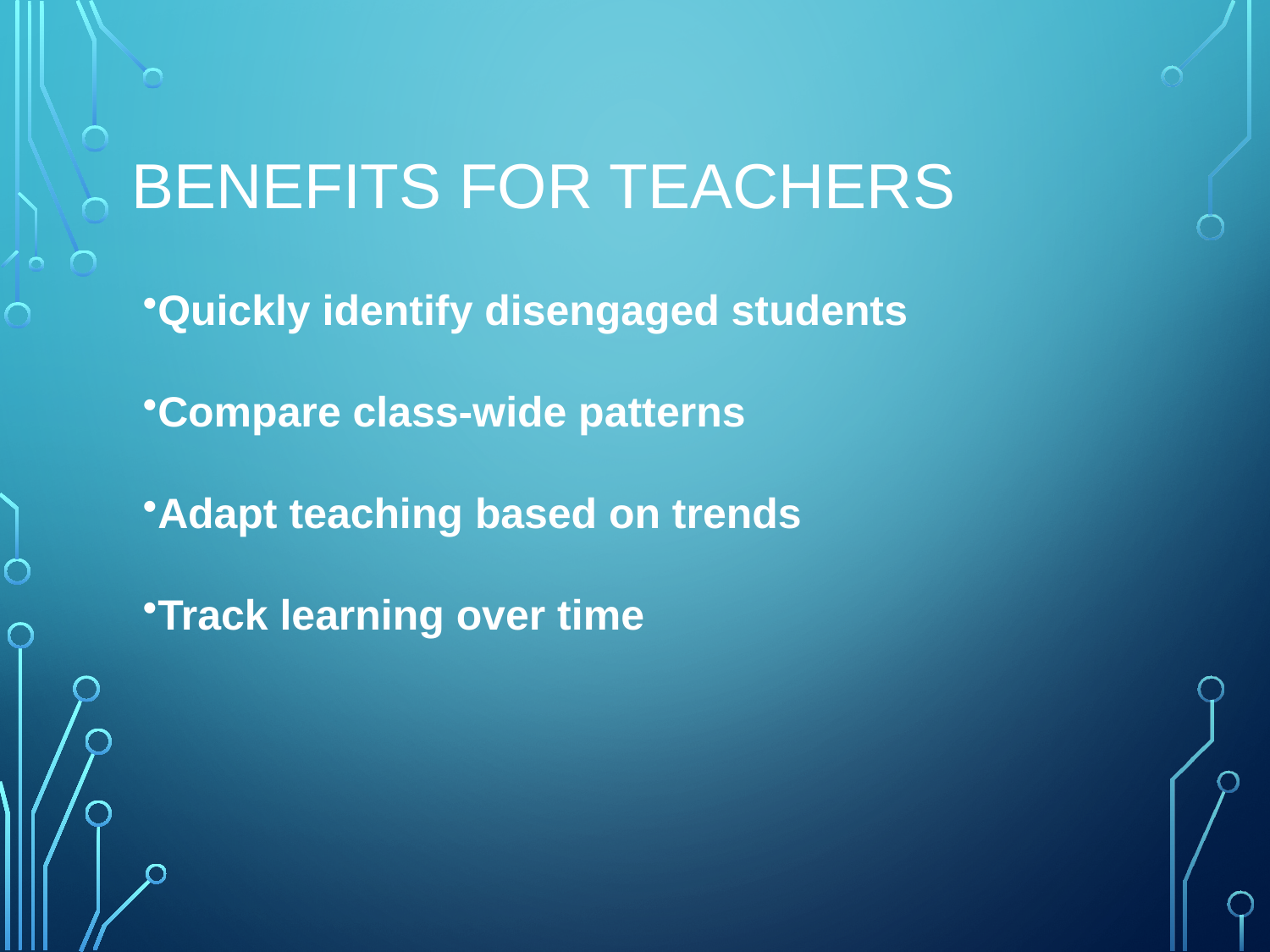

# Benefits for teachers
Quickly identify disengaged students

Compare class-wide patterns

Adapt teaching based on trends

Track learning over time